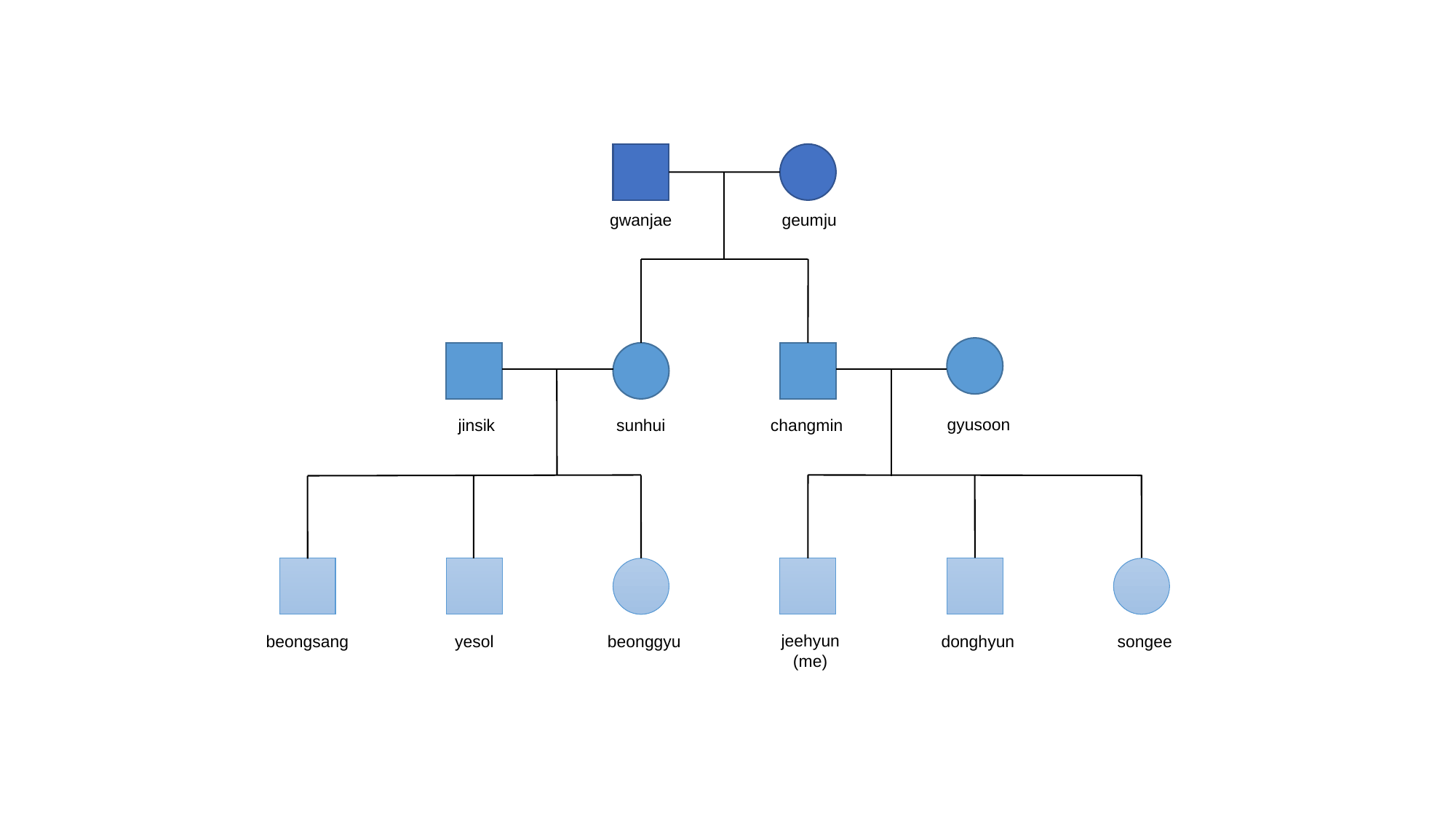

gwanjae
geumju

gyusoon
jinsik
sunhui
changmin

yesol
beonggyu
jeehyun
(me)
donghyun
songee
beongsang